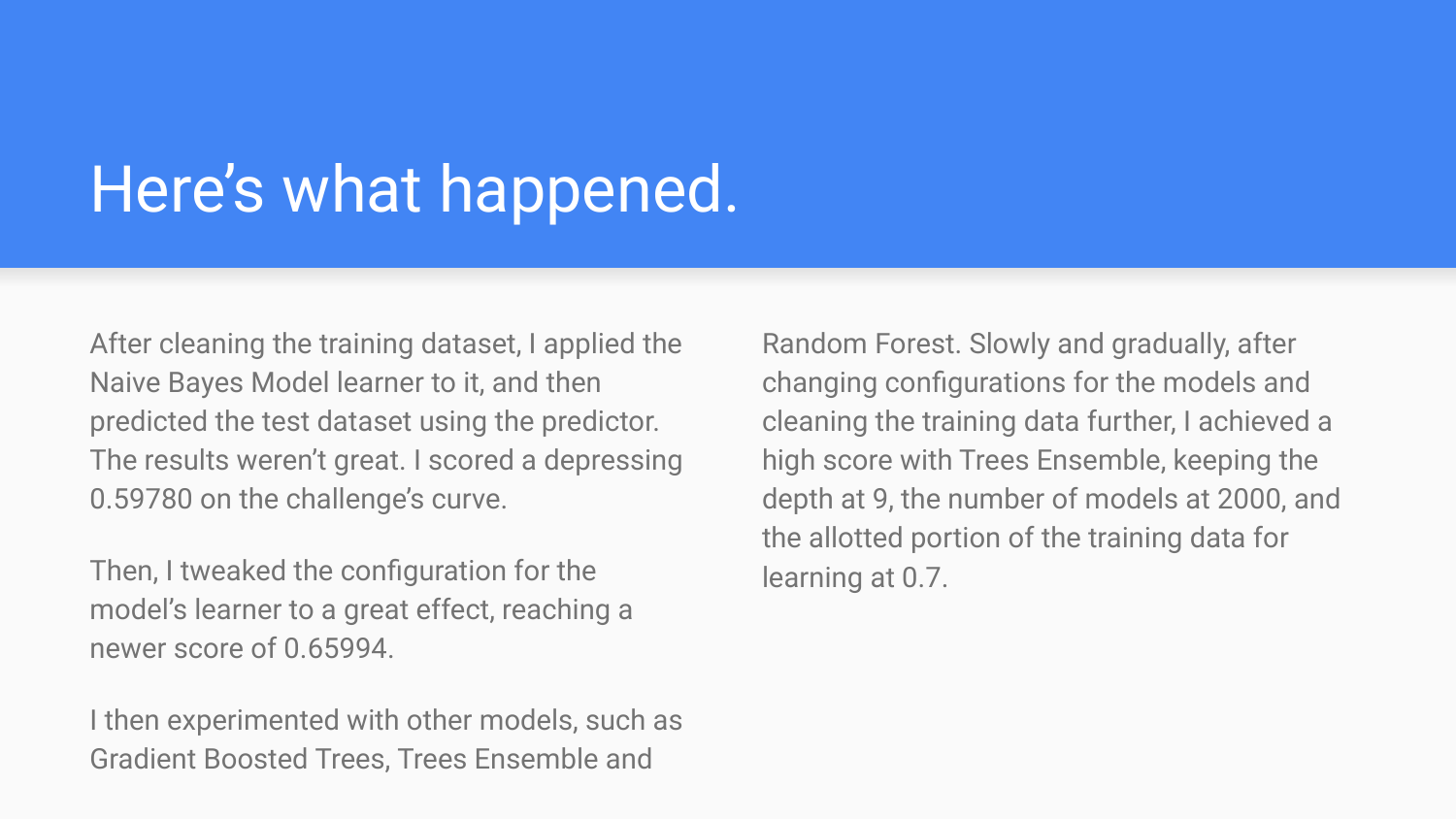

# Here’s what happened.
After cleaning the training dataset, I applied the Naive Bayes Model learner to it, and then predicted the test dataset using the predictor. The results weren’t great. I scored a depressing 0.59780 on the challenge’s curve.
Then, I tweaked the configuration for the model’s learner to a great effect, reaching a newer score of 0.65994.
I then experimented with other models, such as Gradient Boosted Trees, Trees Ensemble and
Random Forest. Slowly and gradually, after changing configurations for the models and cleaning the training data further, I achieved a high score with Trees Ensemble, keeping the depth at 9, the number of models at 2000, and the allotted portion of the training data for learning at 0.7.